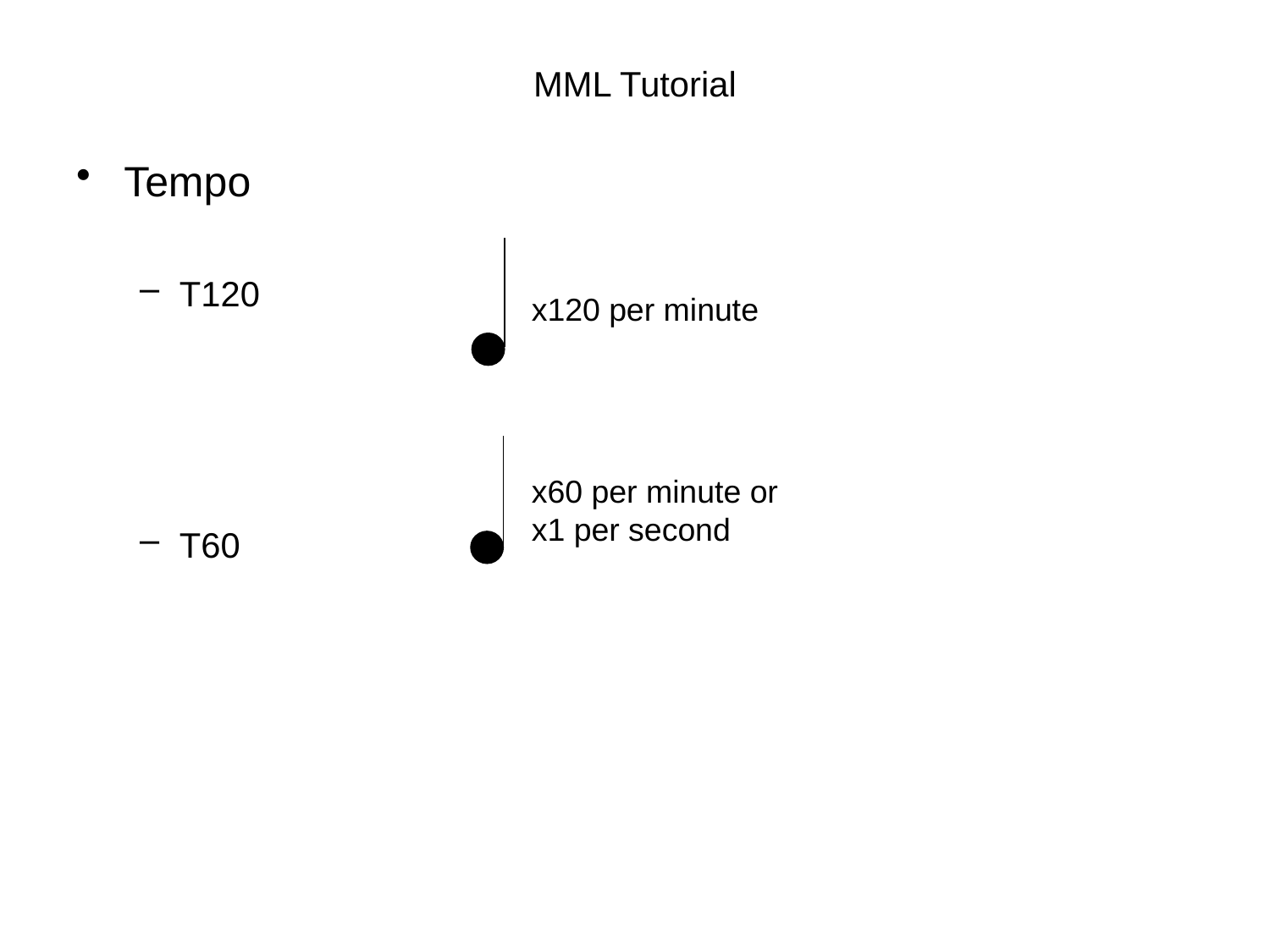

# MML Tutorial
Tempo

T120

T60

x120 per minute

x60 per minute or x1 per second